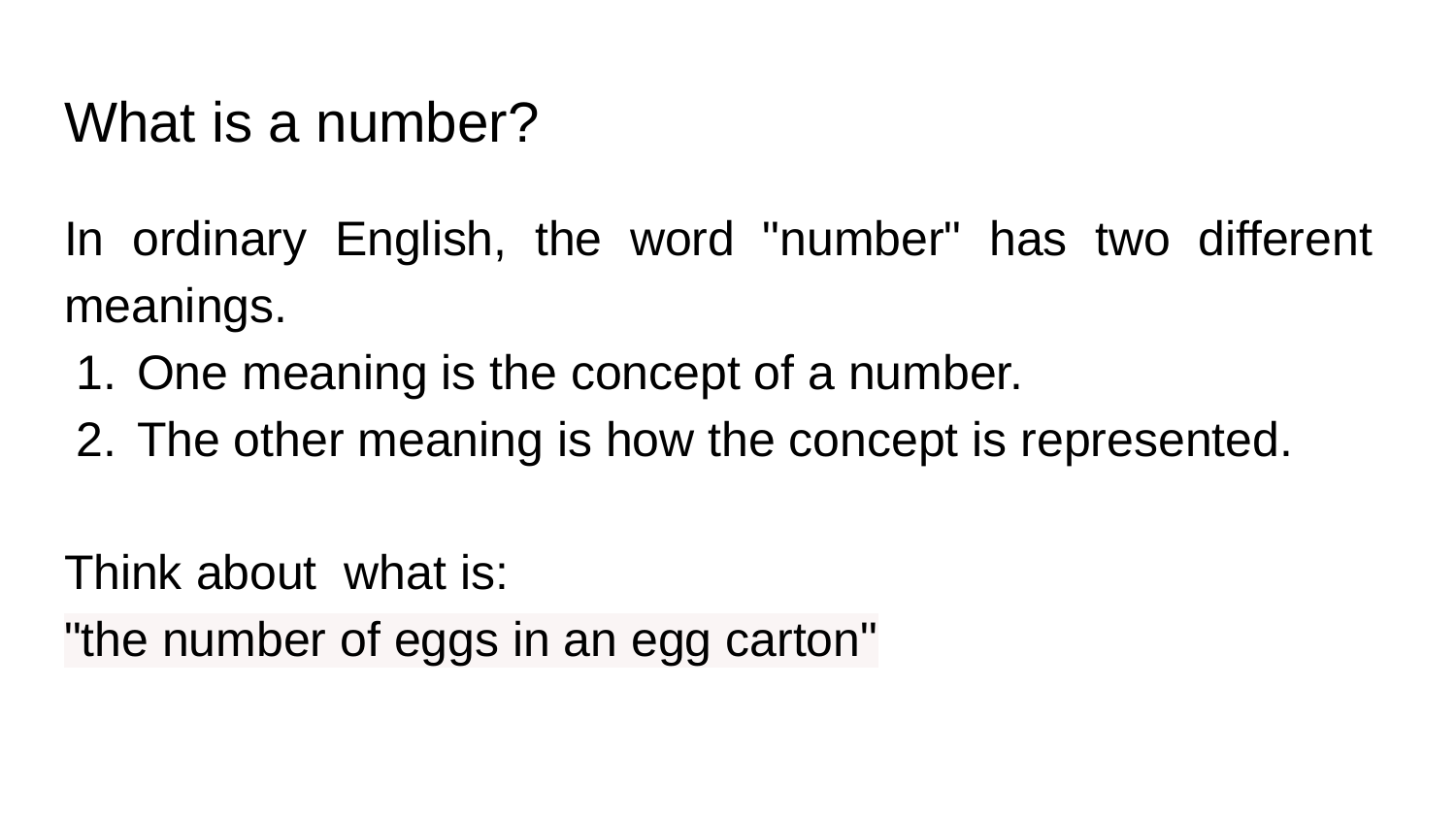

# What is a number?
In ordinary English, the word "number" has two different meanings.
One meaning is the concept of a number.
The other meaning is how the concept is represented.

Think about  what is:
"the number of eggs in an egg carton"